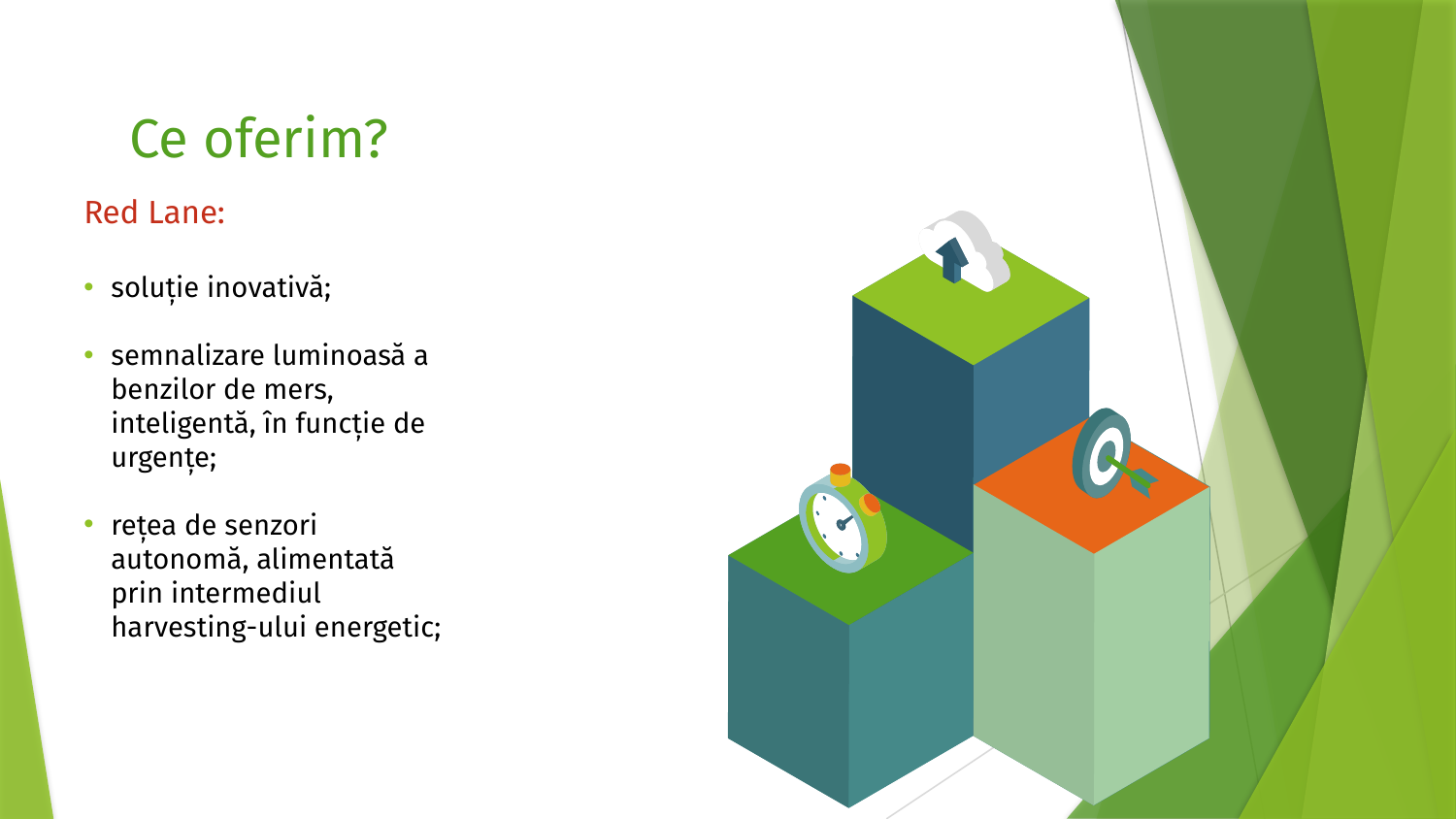

# Ce oferim?
Red Lane:

soluție inovativă;

semnalizare luminoasă a benzilor de mers, inteligentă, în funcție de urgențe;

rețea de senzori autonomă, alimentată prin intermediul harvesting-ului energetic;